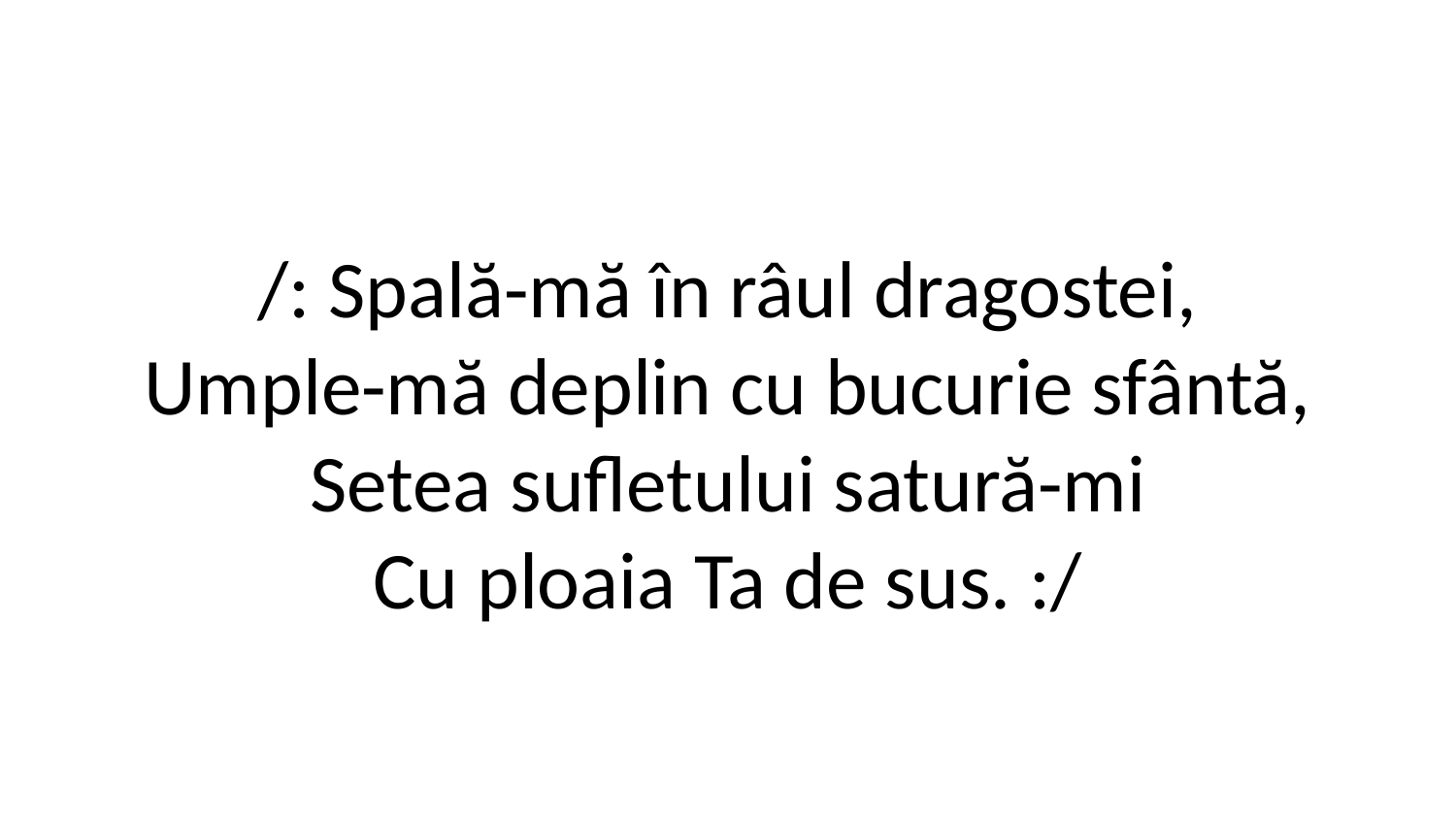

/: Spală-mă în râul dragostei,
Umple-mă deplin cu bucurie sfântă,
Setea sufletului satură-mi
Cu ploaia Ta de sus. :/